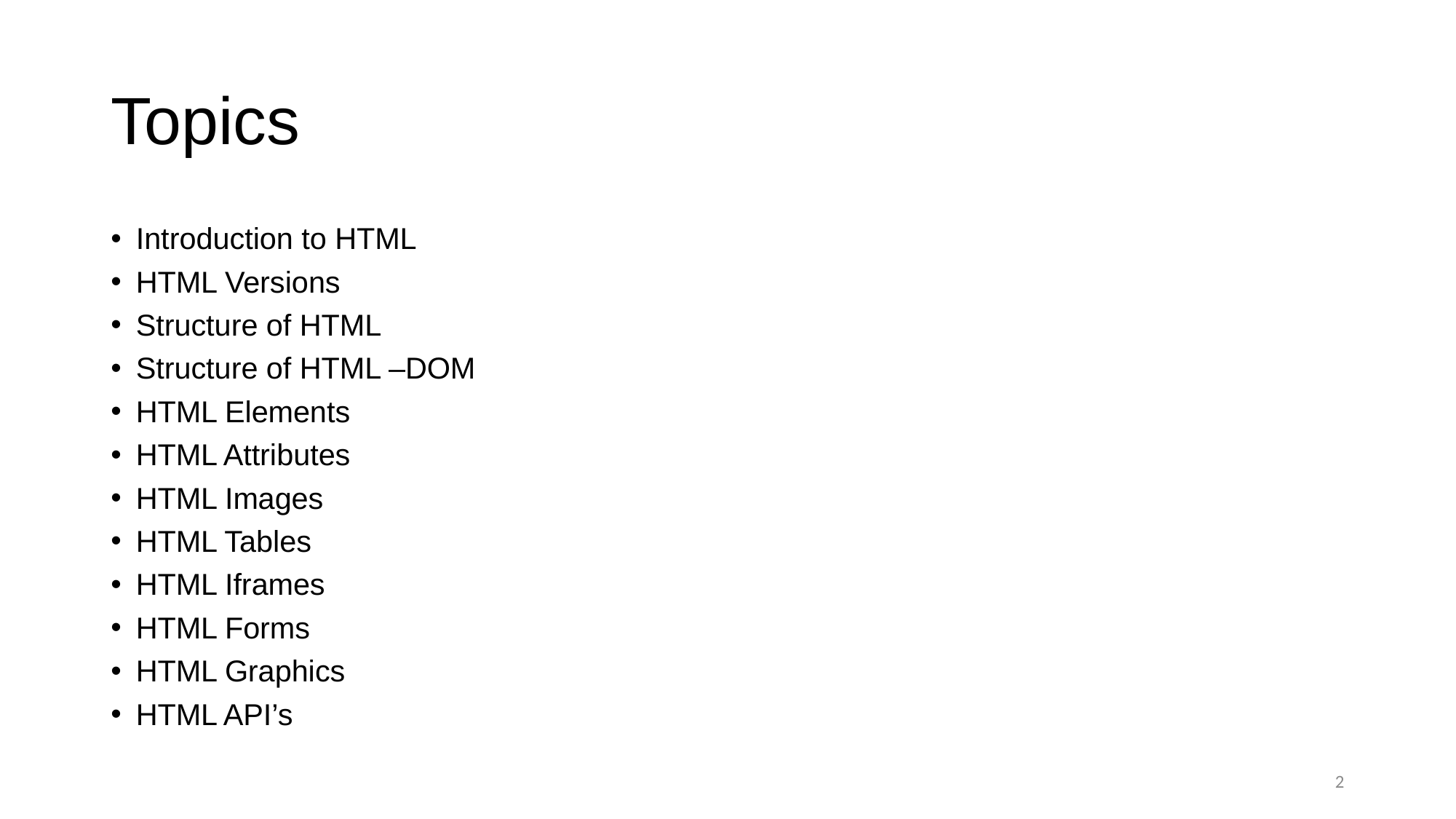

# Topics
Introduction to HTML
HTML Versions
Structure of HTML
Structure of HTML –DOM
HTML Elements
HTML Attributes
HTML Images
HTML Tables
HTML Iframes
HTML Forms
HTML Graphics
HTML API’s

2